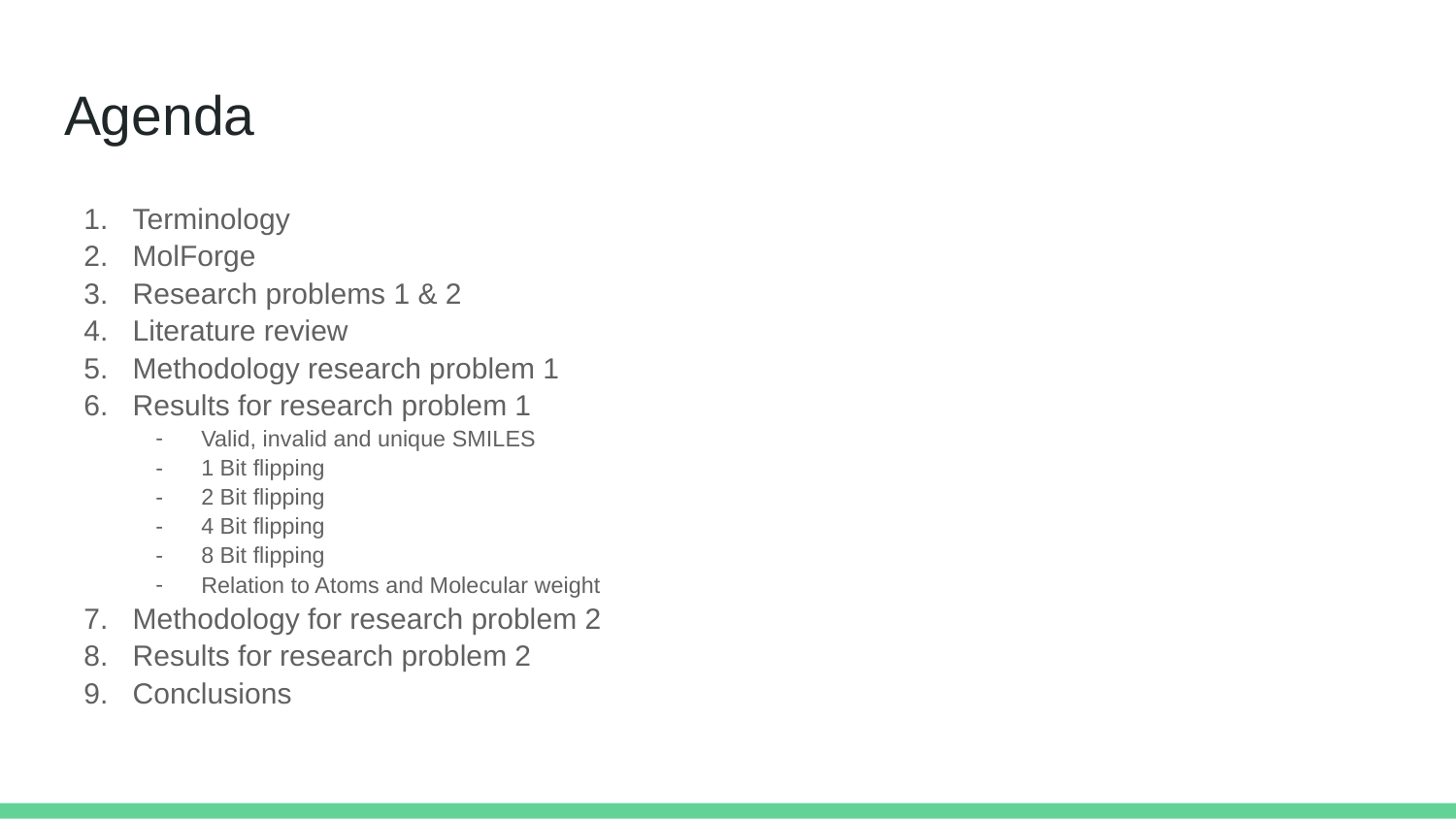

# Agenda
Terminology
MolForge
Research problems 1 & 2
Literature review
Methodology research problem 1
Results for research problem 1
Valid, invalid and unique SMILES
1 Bit flipping
2 Bit flipping
4 Bit flipping
8 Bit flipping
Relation to Atoms and Molecular weight
Methodology for research problem 2
Results for research problem 2
Conclusions